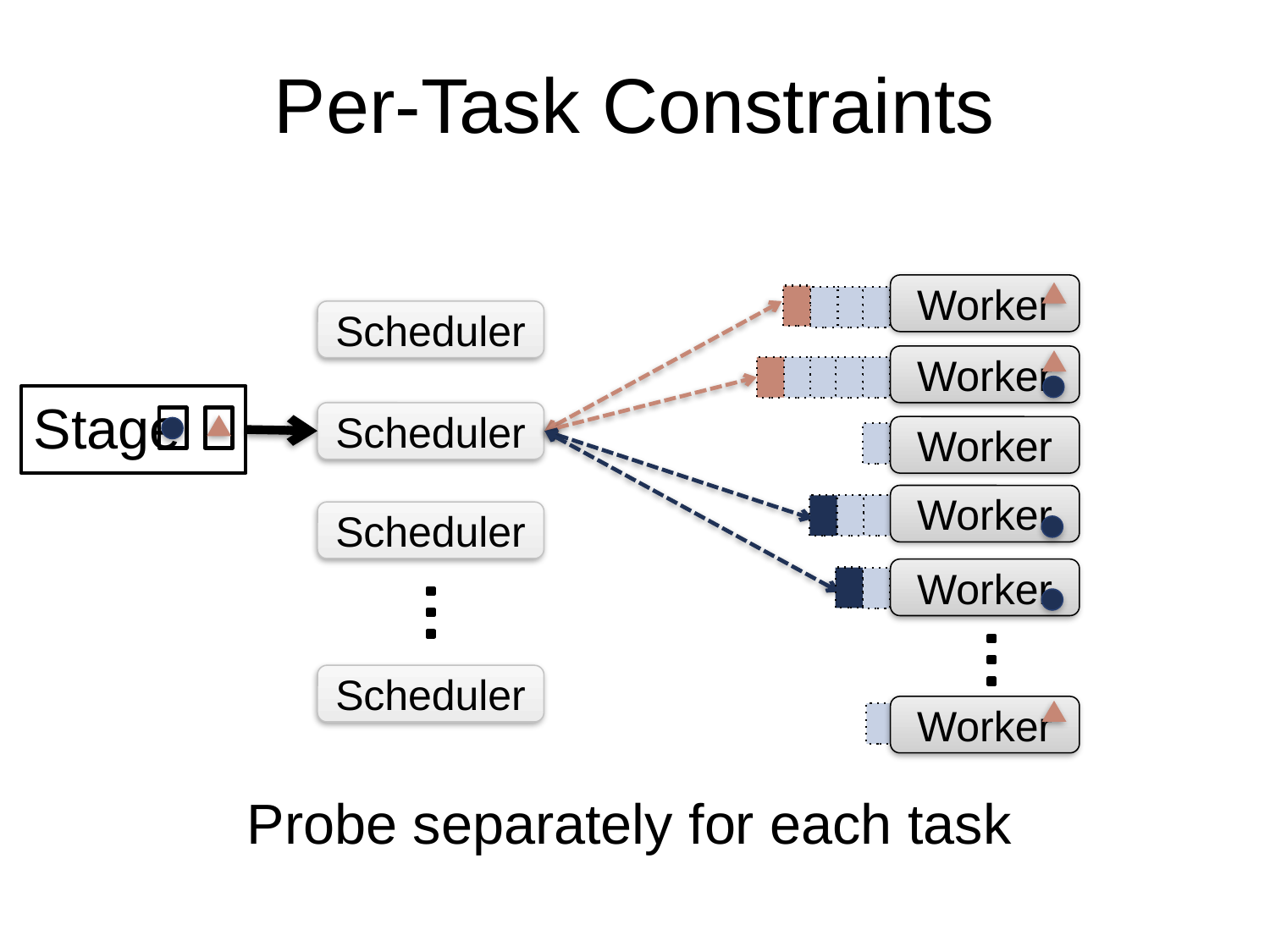

# Per-Task Constraints
Worker

Scheduler
Worker

Stage
Scheduler

Worker

Worker

Scheduler

Worker

Scheduler
Worker

Probe separately for each task